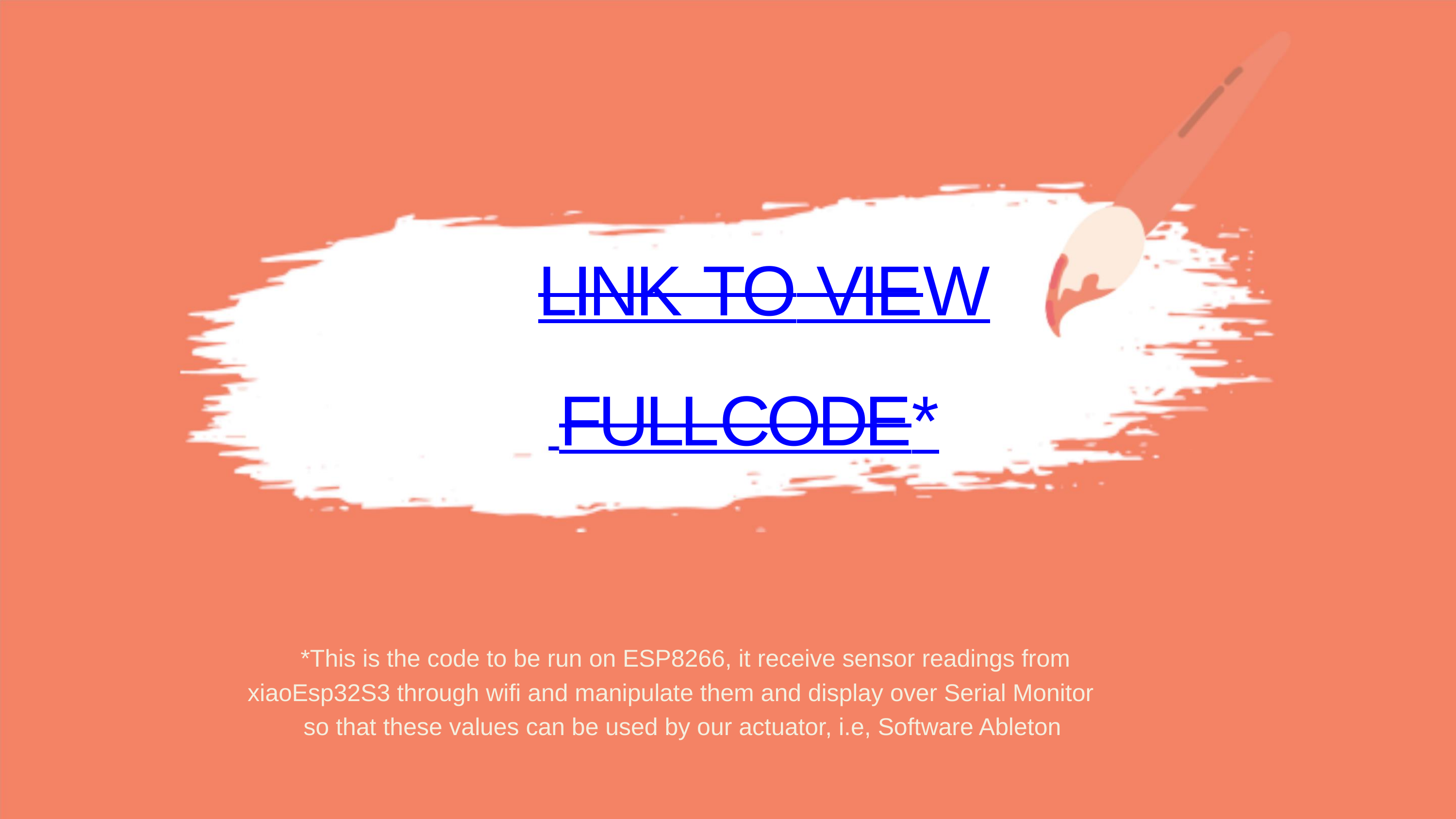

LINK TO VIEW
FULLCODE*
*This is the code to be run on ESP8266, it receive sensor readings from
xiaoEsp32S3 through wifi and manipulate them and display over Serial Monitor
so that these values can be used by our actuator, i.e, Software Ableton